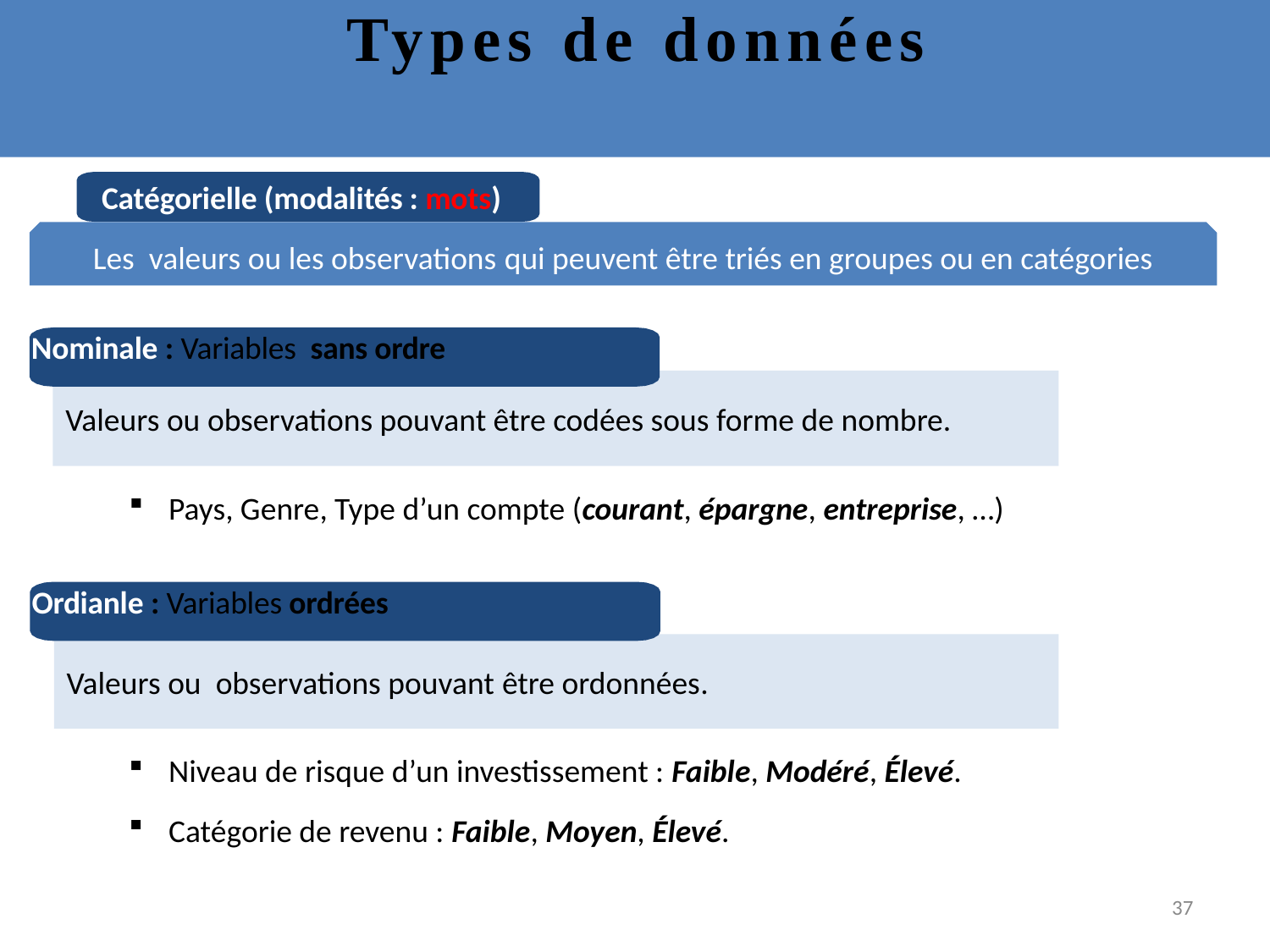

# Types de données

Catégorielle (modalités : mots)
Les  valeurs ou les observations qui peuvent être triés en groupes ou en catégories
Nominale : Variables  sans ordre
Valeurs ou observations pouvant être codées sous forme de nombre.
Pays, Genre, Type d’un compte (courant, épargne, entreprise, …)
Ordianle : Variables ordrées
Valeurs ou  observations pouvant être ordonnées.
Niveau de risque d’un investissement : Faible, Modéré, Élevé.
Catégorie de revenu : Faible, Moyen, Élevé.
37